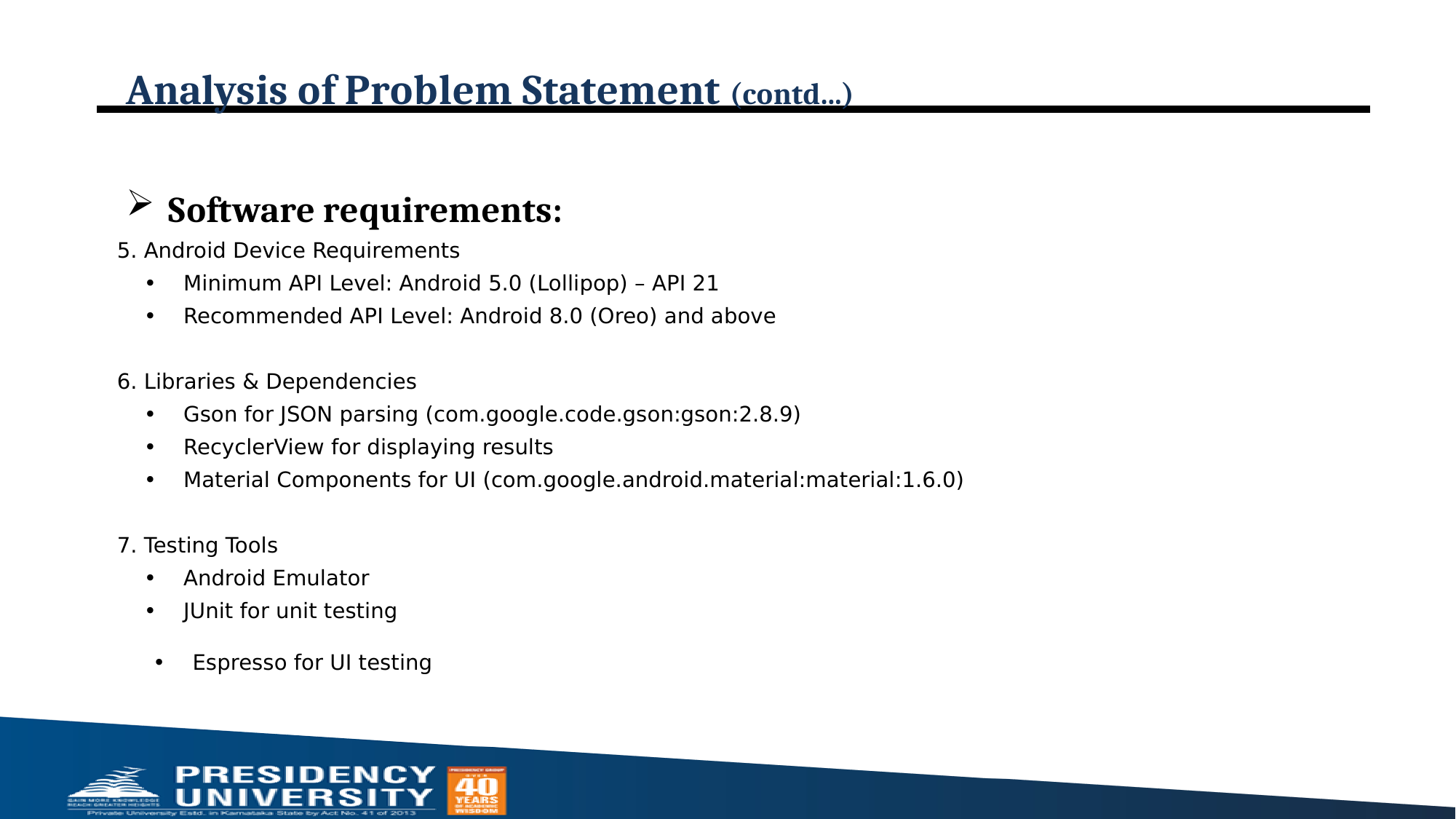

# Analysis of Problem Statement (contd...)
Software requirements:
5.⁠ ⁠Android Device Requirements
    •    Minimum API Level: Android 5.0 (Lollipop) – API 21
    •    Recommended API Level: Android 8.0 (Oreo) and above

6.⁠ ⁠Libraries & Dependencies
    •    Gson for JSON parsing (com.google.code.gson:gson:2.8.9)
    •    RecyclerView for displaying results
    •    Material Components for UI (com.google.android.material:material:1.6.0)

7.⁠ ⁠Testing Tools
    •    Android Emulator
    •    JUnit for unit testing
    •    Espresso for UI testing